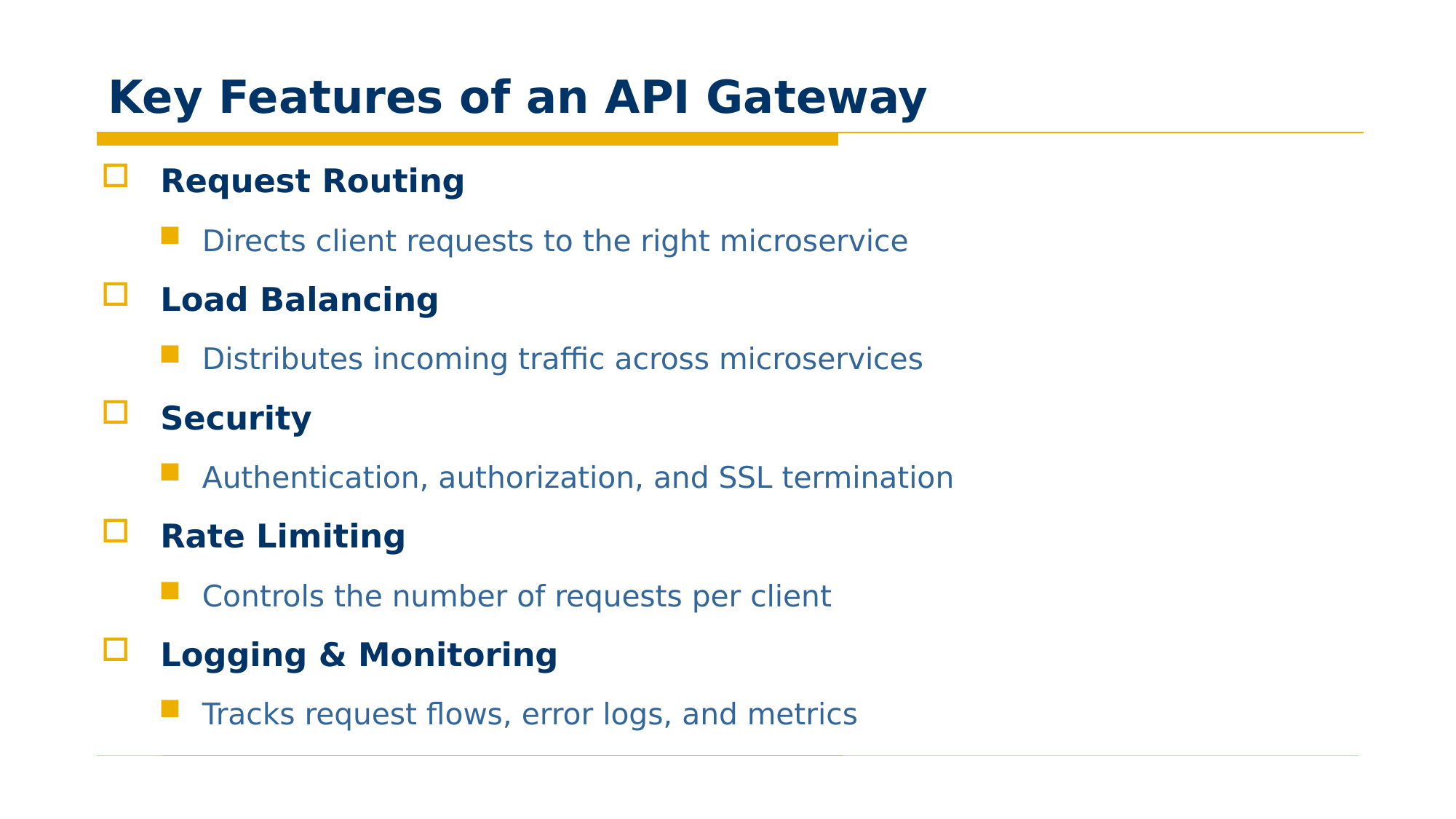

# Key Features of an API Gateway
Request Routing
Directs client requests to the right microservice
Load Balancing
Distributes incoming traffic across microservices
Security
Authentication, authorization, and SSL termination
Rate Limiting
Controls the number of requests per client
Logging & Monitoring
Tracks request flows, error logs, and metrics